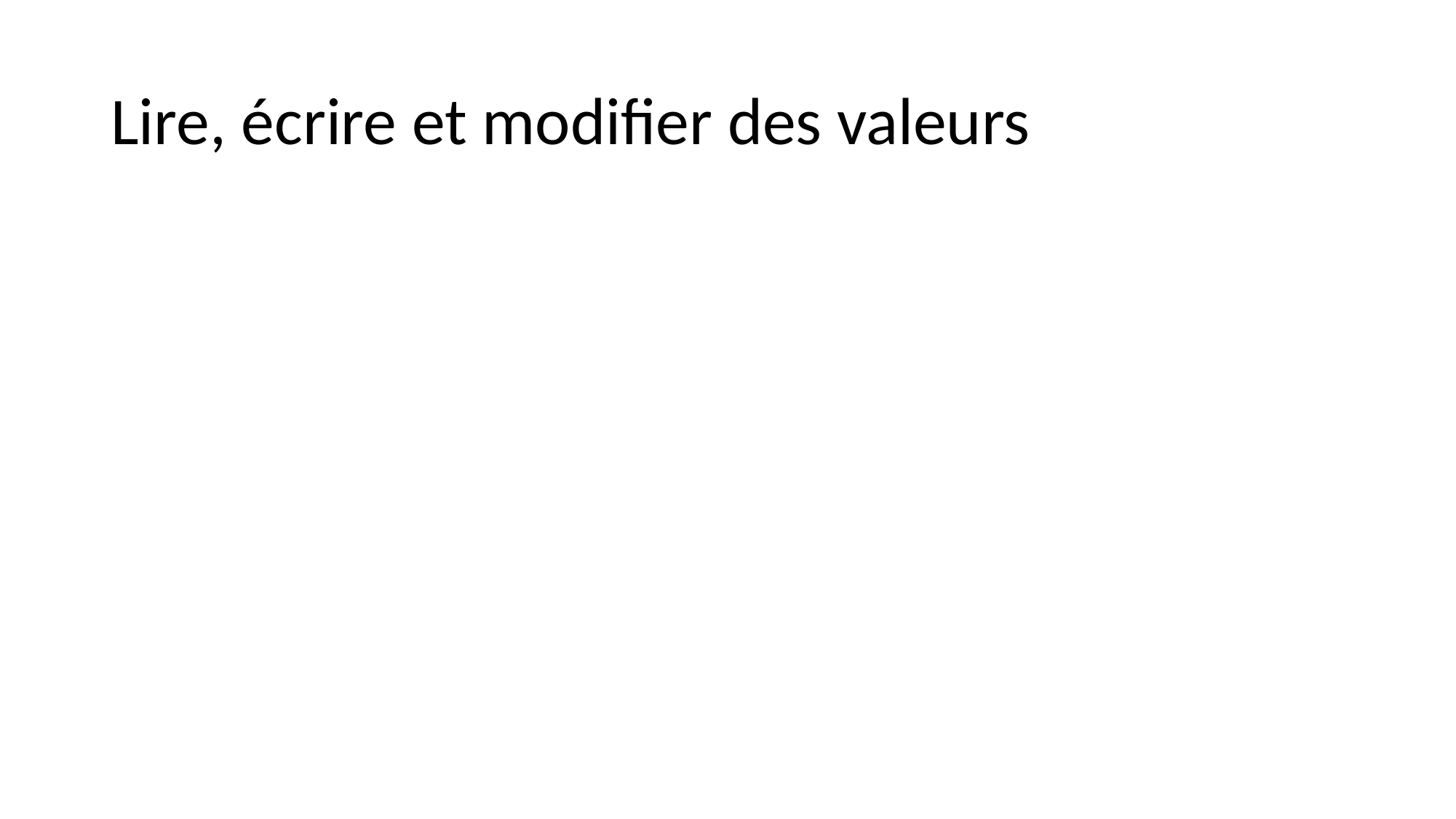

# Lire, écrire et modifier des valeurs